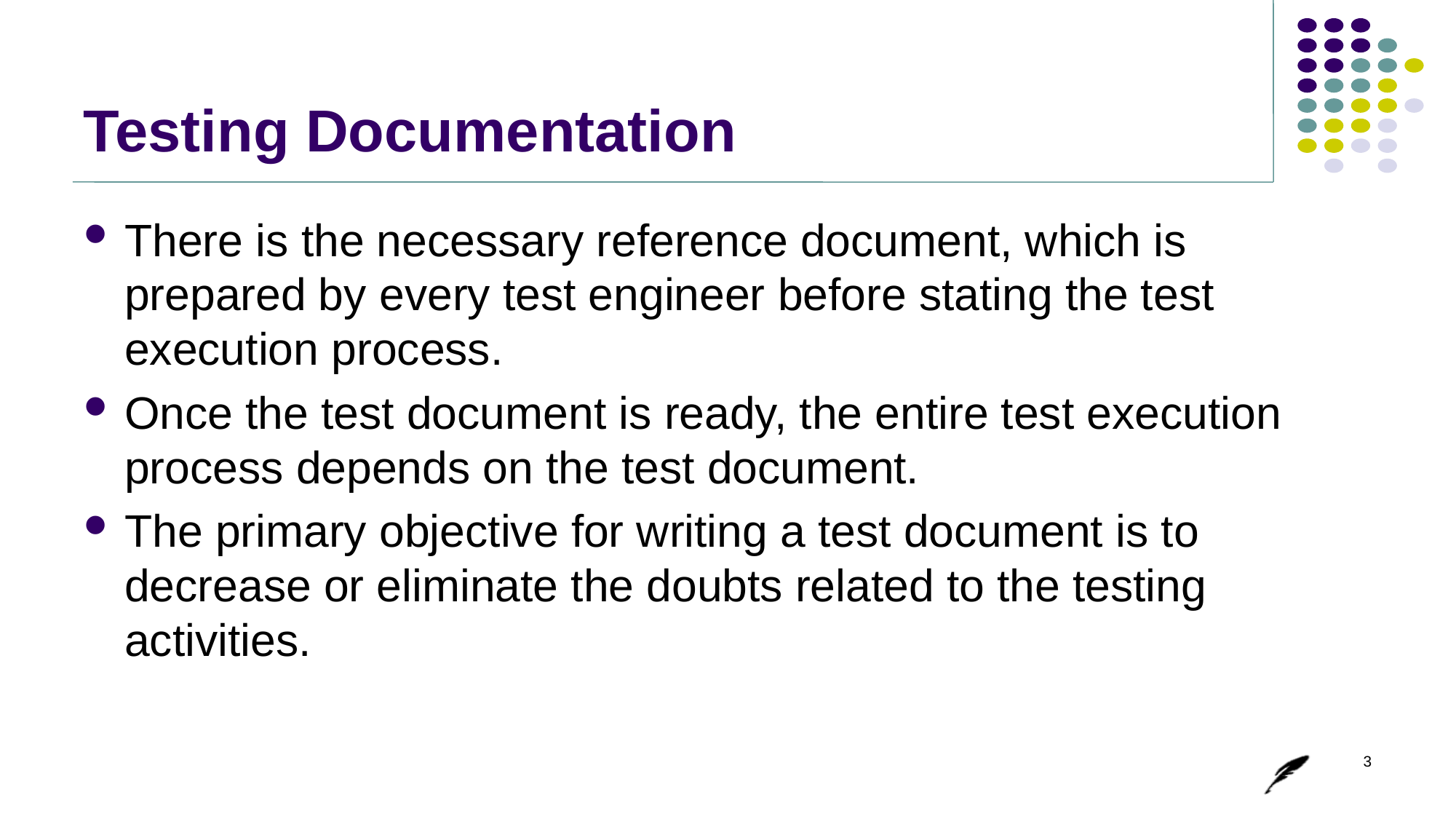

# Testing Documentation
There is the necessary reference document, which is prepared by every test engineer before stating the test execution process.
Once the test document is ready, the entire test execution process depends on the test document.
The primary objective for writing a test document is to decrease or eliminate the doubts related to the testing activities.
3